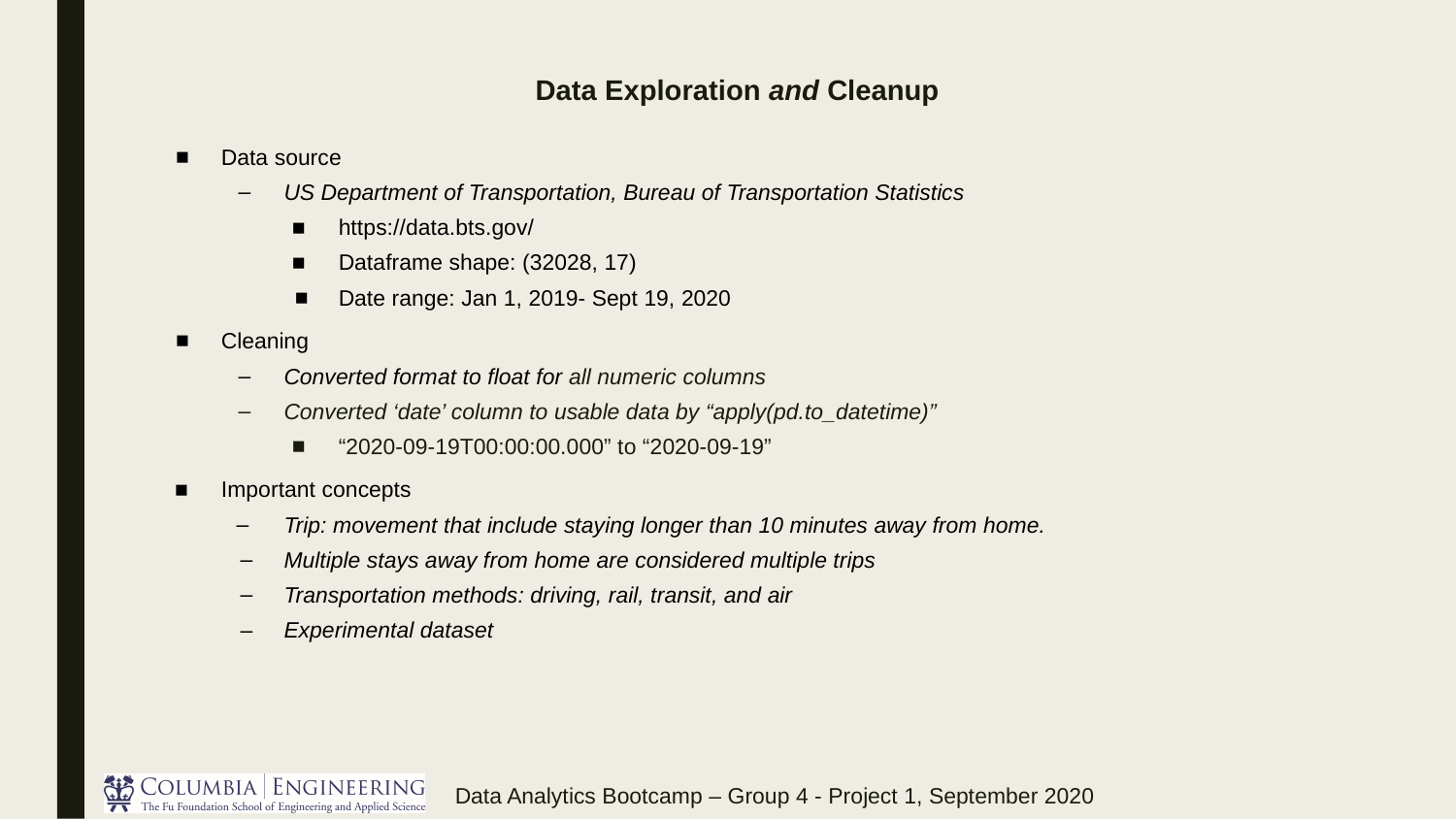

# Data Exploration and Cleanup
Data source
US Department of Transportation, Bureau of Transportation Statistics
https://data.bts.gov/
Dataframe shape: (32028, 17)
Date range: Jan 1, 2019- Sept 19, 2020
Cleaning
Converted format to float for all numeric columns
Converted ‘date’ column to usable data by “apply(pd.to_datetime)”
“2020-09-19T00:00:00.000” to “2020-09-19”
Important concepts
Trip: movement that include staying longer than 10 minutes away from home.
Multiple stays away from home are considered multiple trips
Transportation methods: driving, rail, transit, and air
Experimental dataset
Data Analytics Bootcamp – Group 4 - Project 1, September 2020